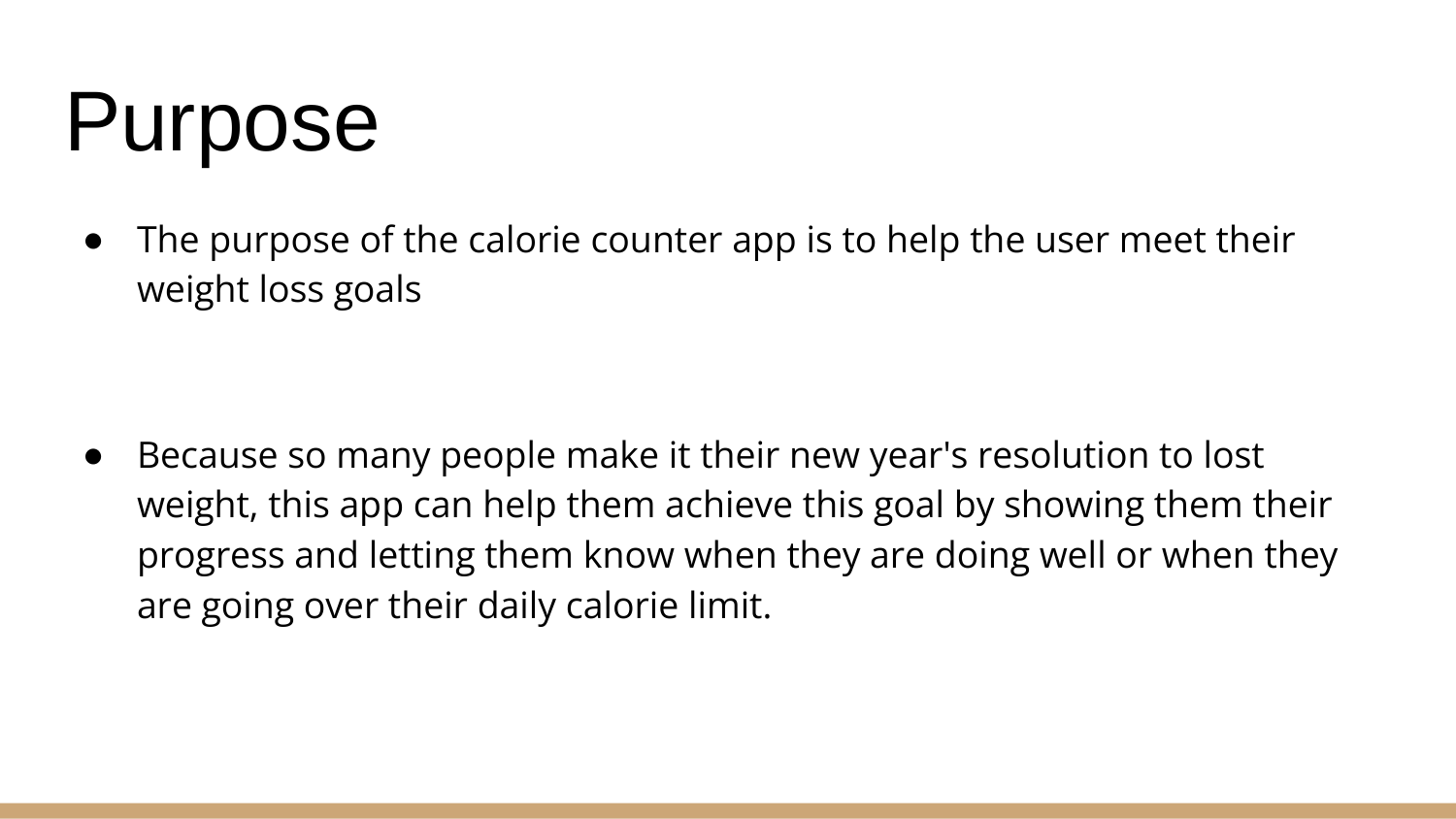

# Purpose
The purpose of the calorie counter app is to help the user meet their weight loss goals

Because so many people make it their new year's resolution to lost weight, this app can help them achieve this goal by showing them their progress and letting them know when they are doing well or when they are going over their daily calorie limit.